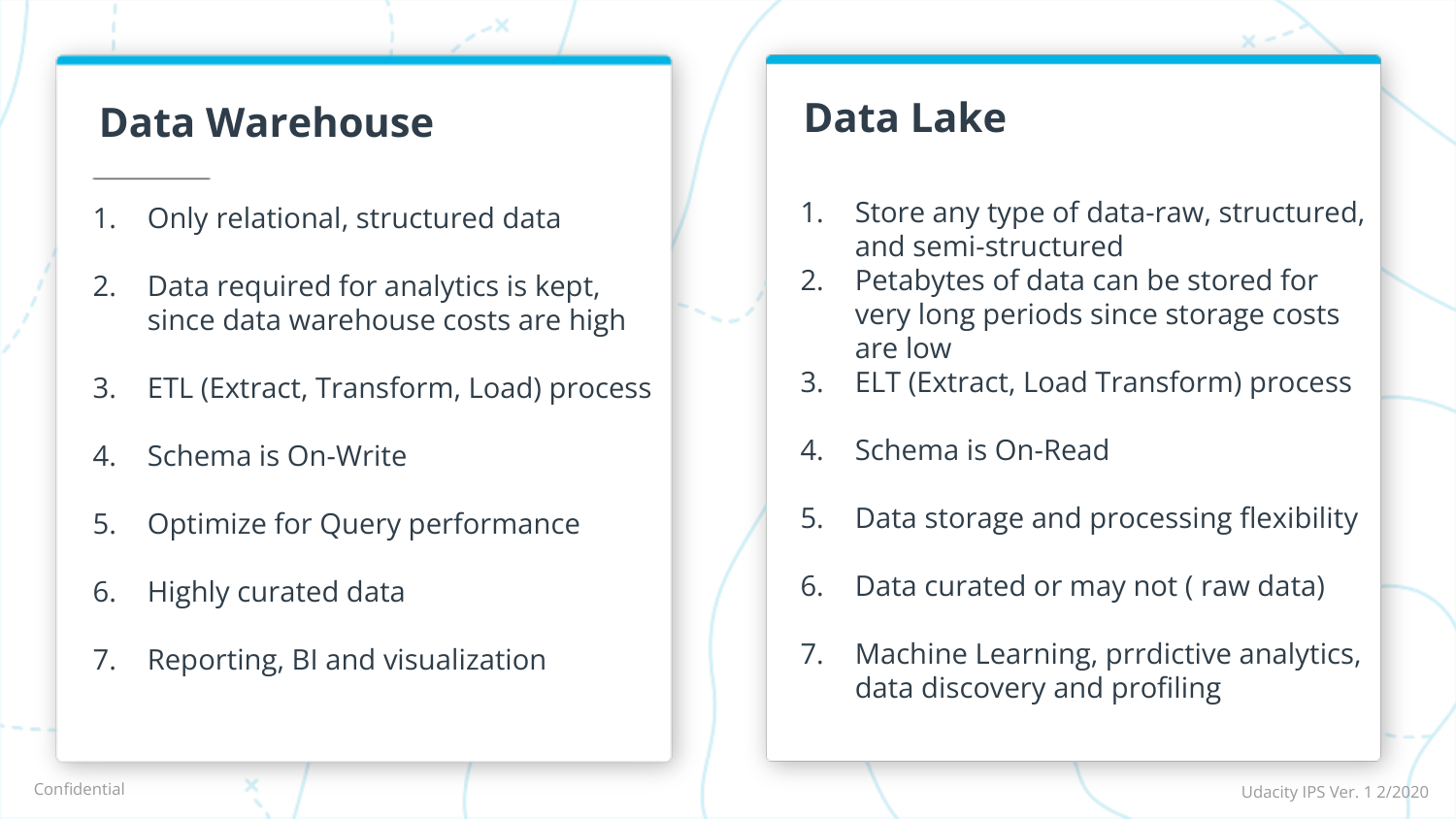

Data Lake

# Data Warehouse

Store any type of data-raw, structured, and semi-structured
Petabytes of data can be stored for very long periods since storage costs are low
ELT (Extract, Load Transform) process

Schema is On-Read

Data storage and processing flexibility

Data curated or may not ( raw data)

Machine Learning, prrdictive analytics, data discovery and profiling
Only relational, structured data

Data required for analytics is kept, since data warehouse costs are high

ETL (Extract, Transform, Load) process

Schema is On-Write

Optimize for Query performance

Highly curated data

Reporting, BI and visualization
Udacity IPS Ver. 1 2/2020